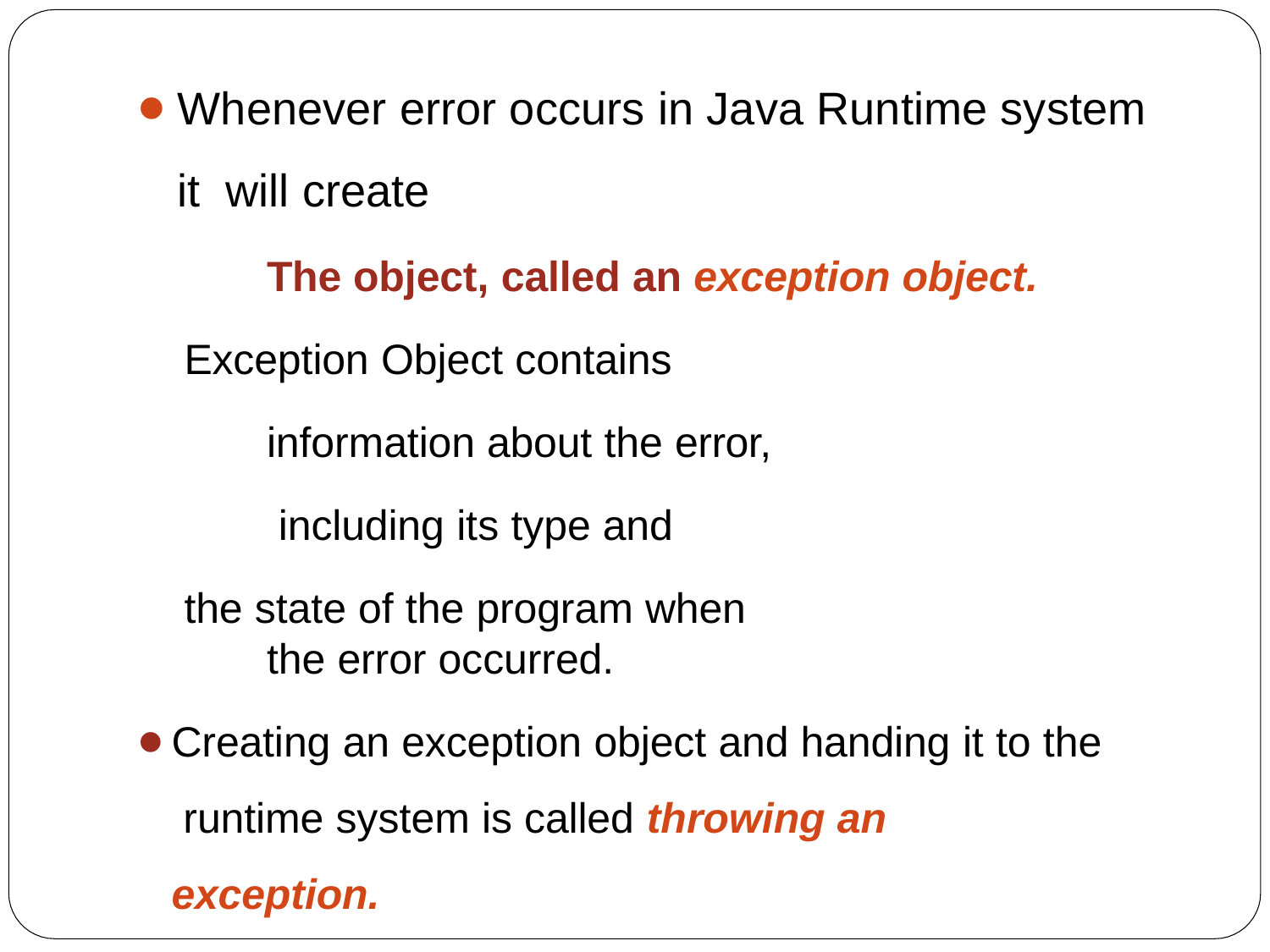

Whenever error occurs in Java Runtime system it  will create
The object, called an exception object.
Exception Object contains  information about the error,  including its type and
the state of the program when the error occurred.
Creating an exception object and handing it to the  runtime system is called throwing an exception.